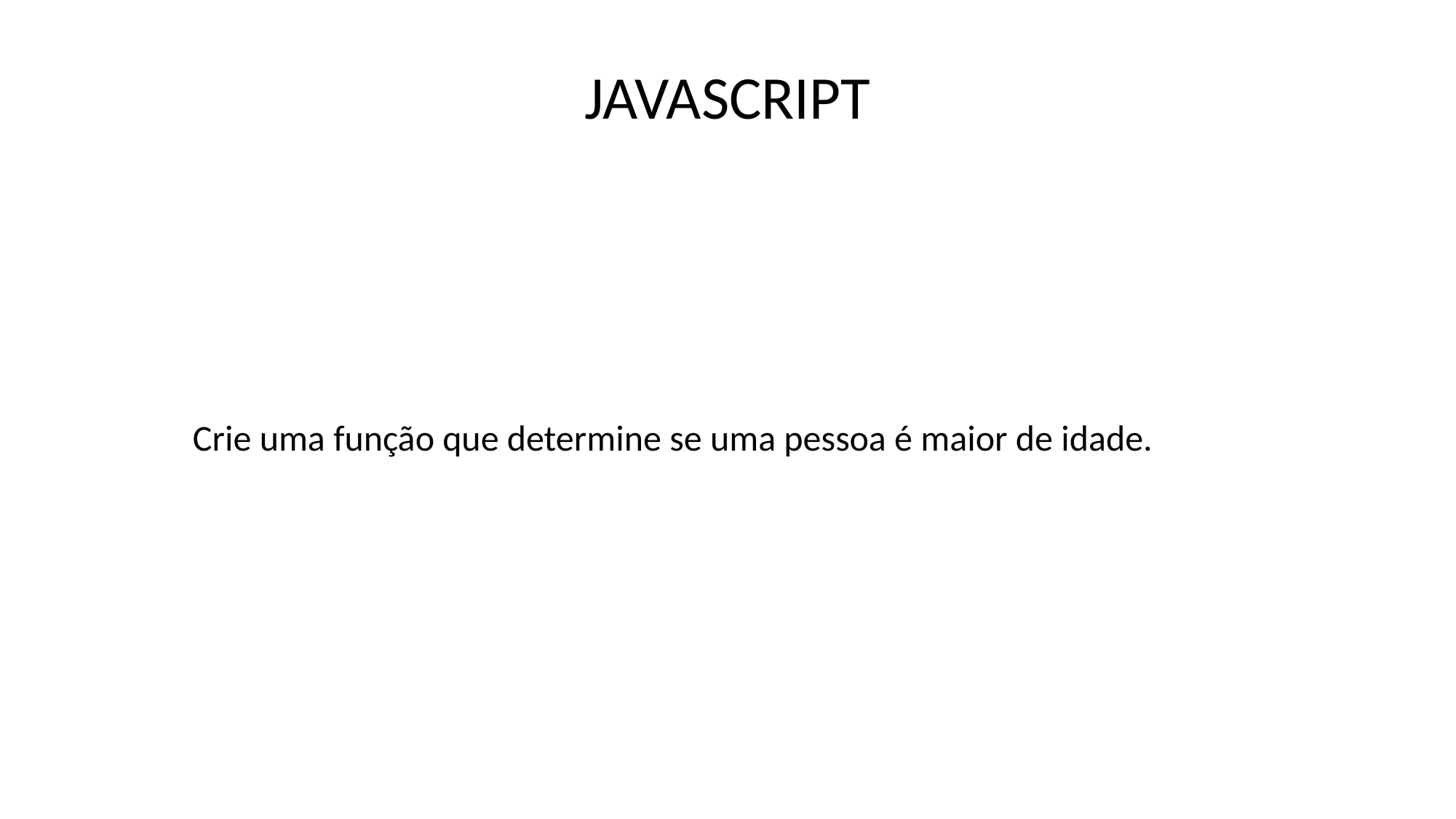

# JAVASCRIPT

Crie uma função que determine se uma pessoa é maior de idade.